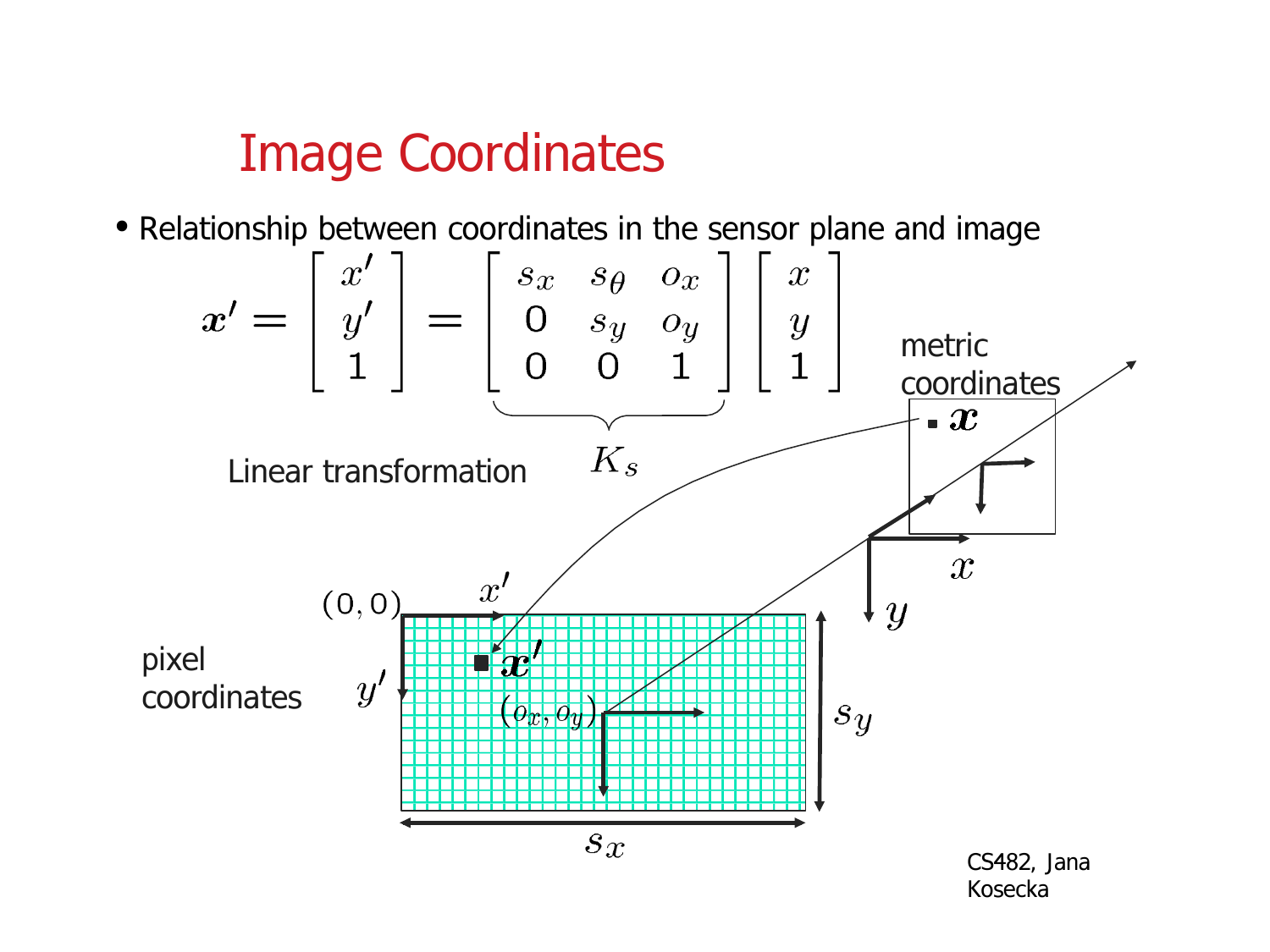

# Image Coordinates
Relationship between coordinates in the sensor plane and image

metric coordinates

Linear transformation

pixel coordinates

CS482, Jana Kosecka